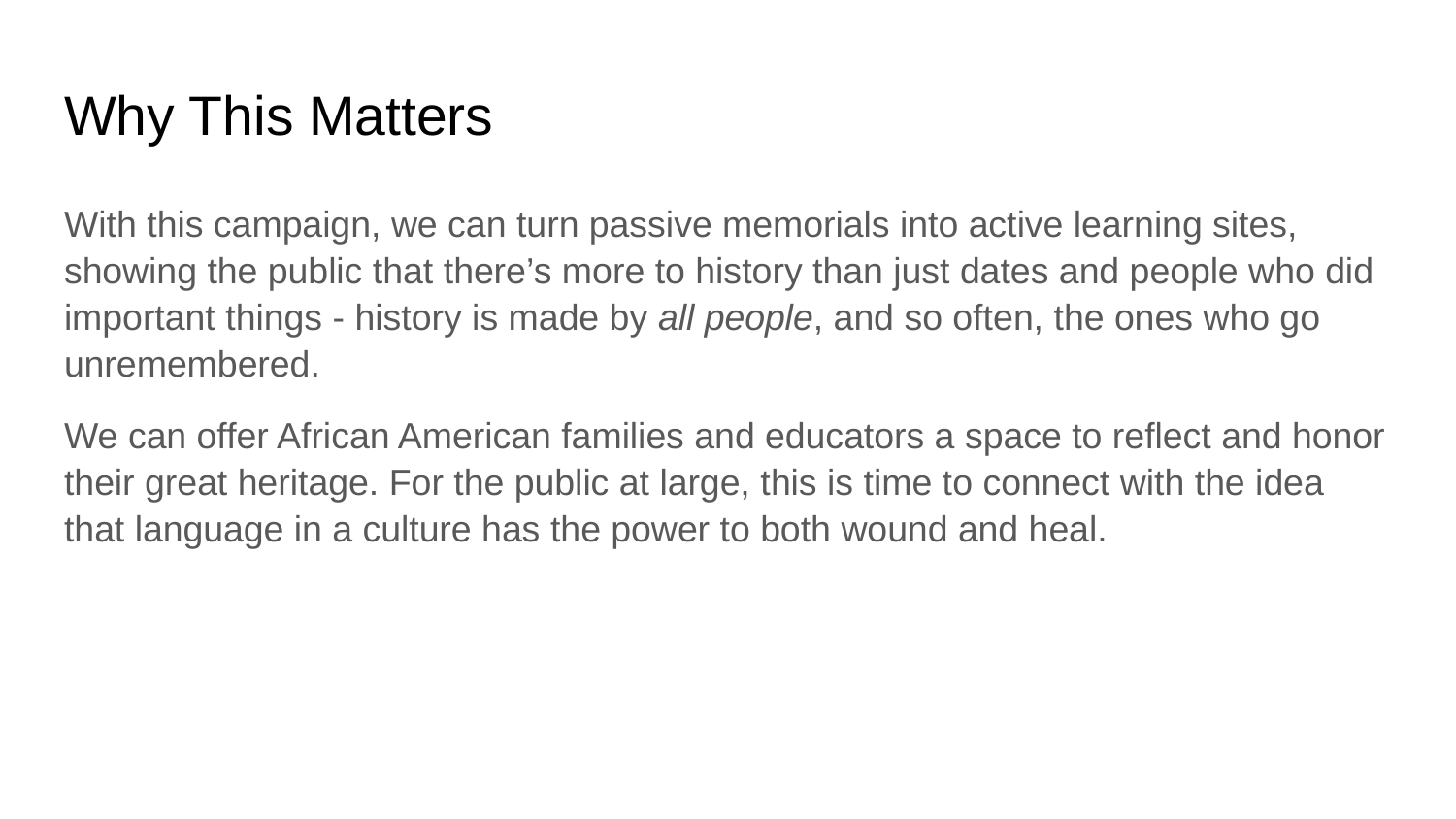

# Why This Matters
With this campaign, we can turn passive memorials into active learning sites, showing the public that there’s more to history than just dates and people who did important things - history is made by all people, and so often, the ones who go unremembered.
We can offer African American families and educators a space to reflect and honor their great heritage. For the public at large, this is time to connect with the idea that language in a culture has the power to both wound and heal.